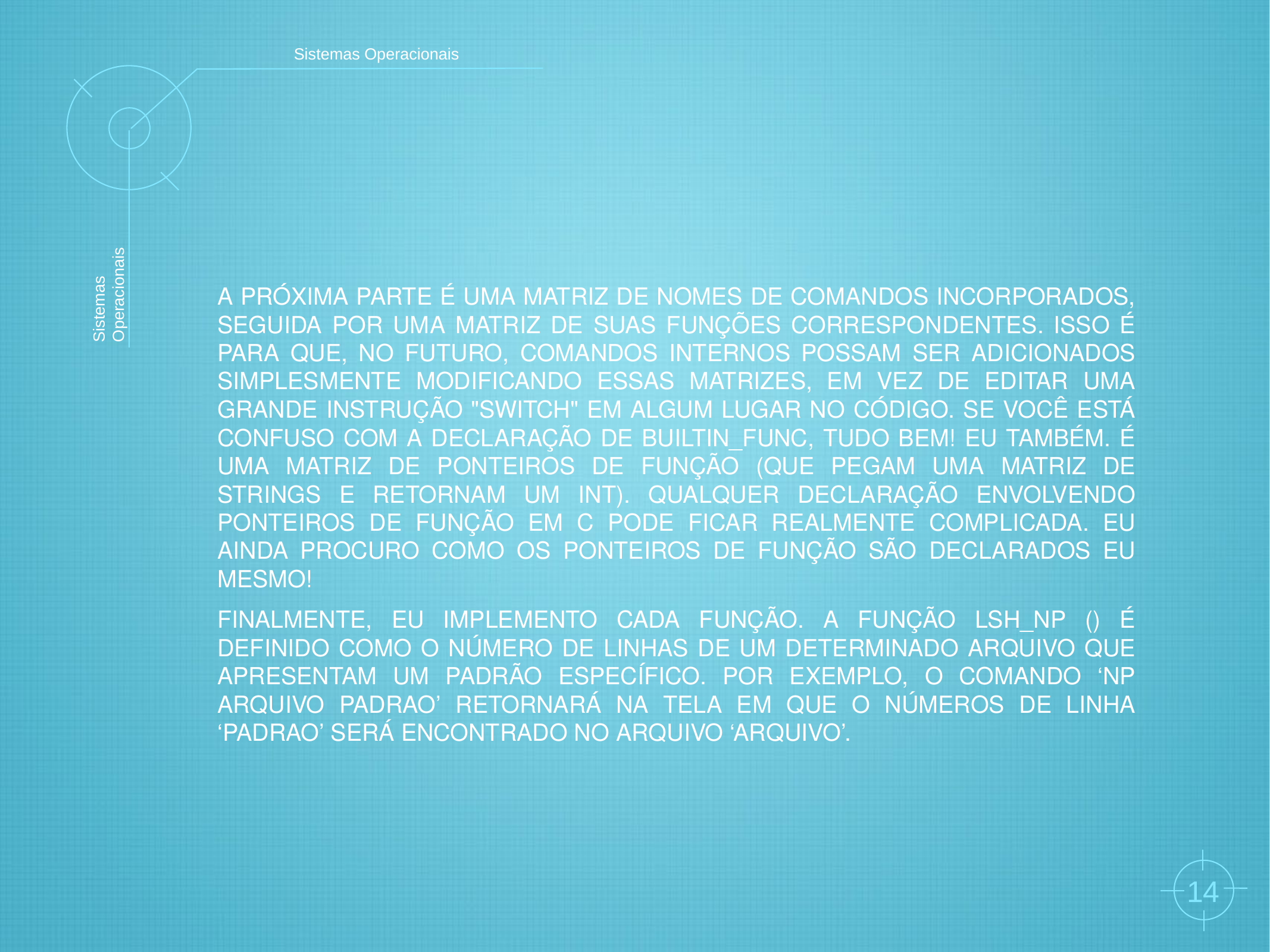

Sistemas Operacionais
Sistemas Operacionais
A próxima parte é uma matriz de nomes de comandos incorporados, seguida por uma matriz de suas funções correspondentes. Isso é para que, no futuro, comandos internos possam ser adicionados simplesmente modificando essas matrizes, em vez de editar uma grande instrução "switch" em algum lugar no código. Se você está confuso com a declaração de builtin_func, tudo bem! Eu também. É uma matriz de ponteiros de função (que pegam uma matriz de strings e retornam um int). Qualquer declaração envolvendo ponteiros de função em C pode ficar realmente complicada. Eu ainda procuro como os ponteiros de função são declarados eu mesmo!
Finalmente, eu implemento cada função. A função lsh_np () é definido como o número de linhas de um determinado arquivo que apresentam um padrão específico. Por exemplo, o comando ‘np arquivo padrao’ retornará na tela em que o números de linha ‘padrao’ será encontrado no arquivo ‘arquivo’.
14